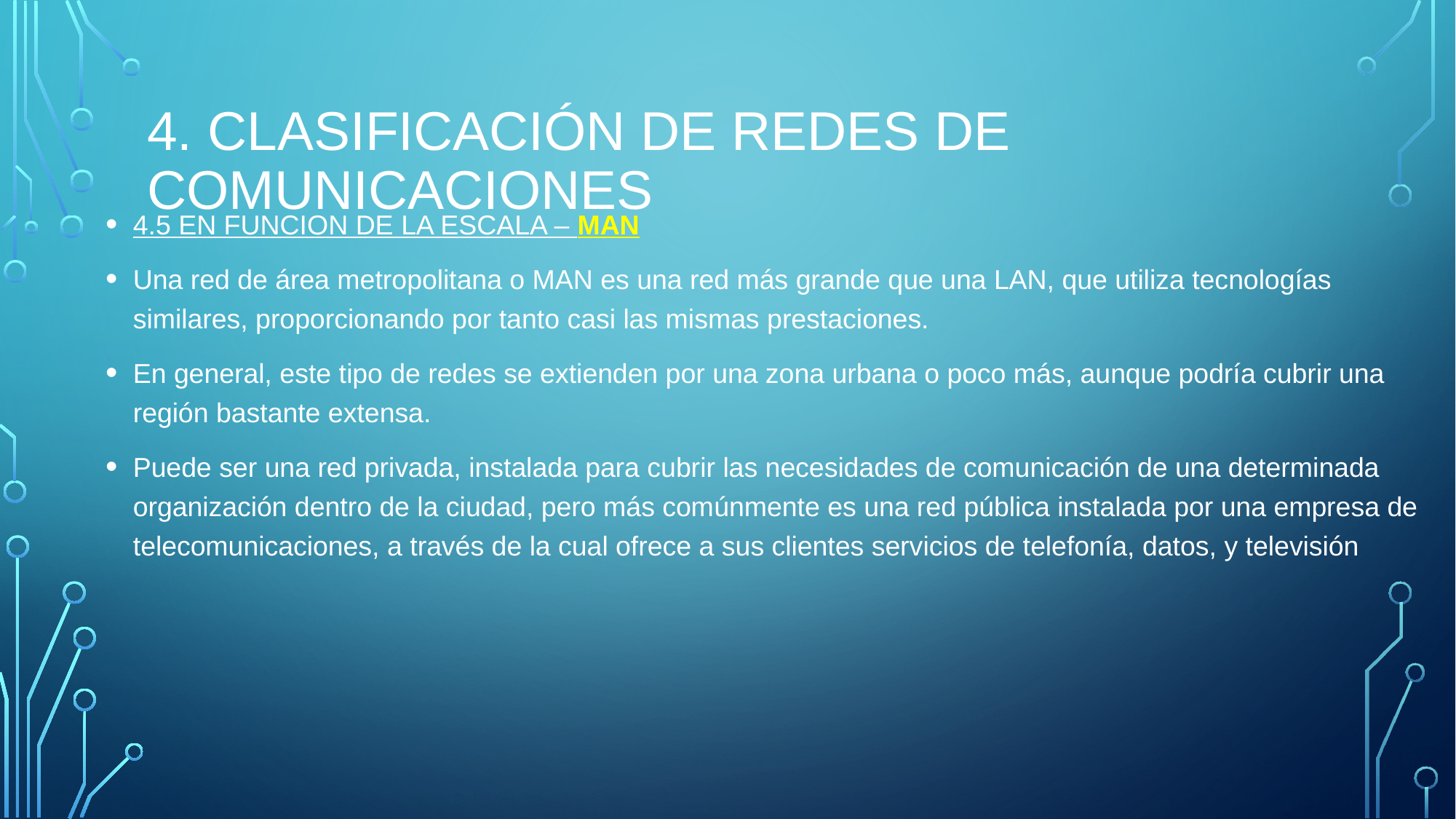

# 4. CLASIFICACIÓN de Redes de comunicaciones
4.5 EN FUNCION DE LA ESCALA – MAN
Una red de área metropolitana o MAN es una red más grande que una LAN, que utiliza tecnologías similares, proporcionando por tanto casi las mismas prestaciones.
En general, este tipo de redes se extienden por una zona urbana o poco más, aunque podría cubrir una región bastante extensa.
Puede ser una red privada, instalada para cubrir las necesidades de comunicación de una determinada organización dentro de la ciudad, pero más comúnmente es una red pública instalada por una empresa de telecomunicaciones, a través de la cual ofrece a sus clientes servicios de telefonía, datos, y televisión